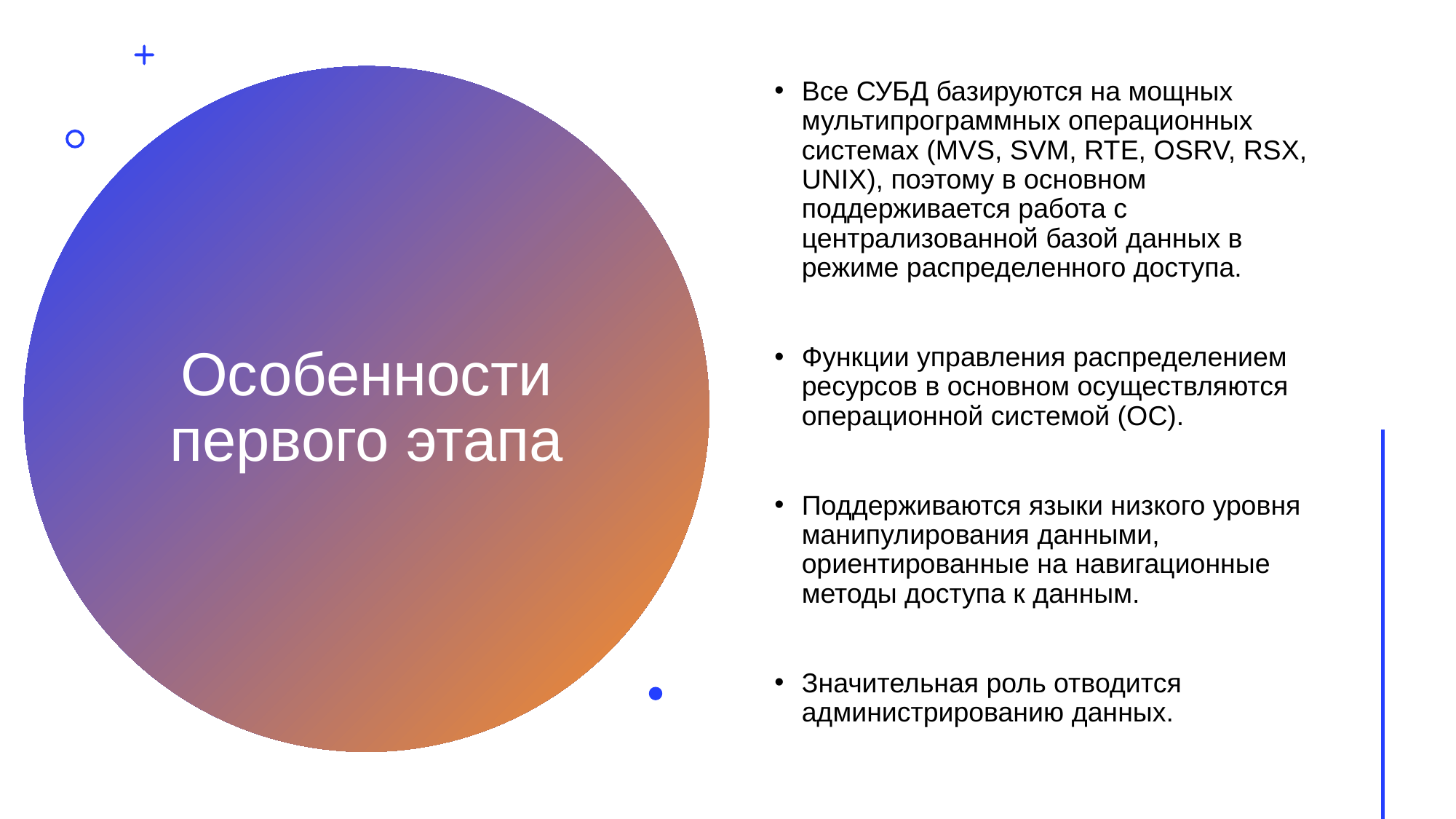

Все СУБД базируются на мощных мультипрограммных операционных системах (MVS, SVM, RTE, OSRV, RSX, UNIX), поэтому в основном поддерживается работа с централизованной базой данных в режиме распределенного доступа.

Функции управления распределением ресурсов в основном осуществляются операционной системой (ОС).

Поддерживаются языки низкого уровня манипулирования данными, ориентированные на навигационные методы доступа к данным.

Значительная роль отводится администрированию данных.

# Особенности первого этапа